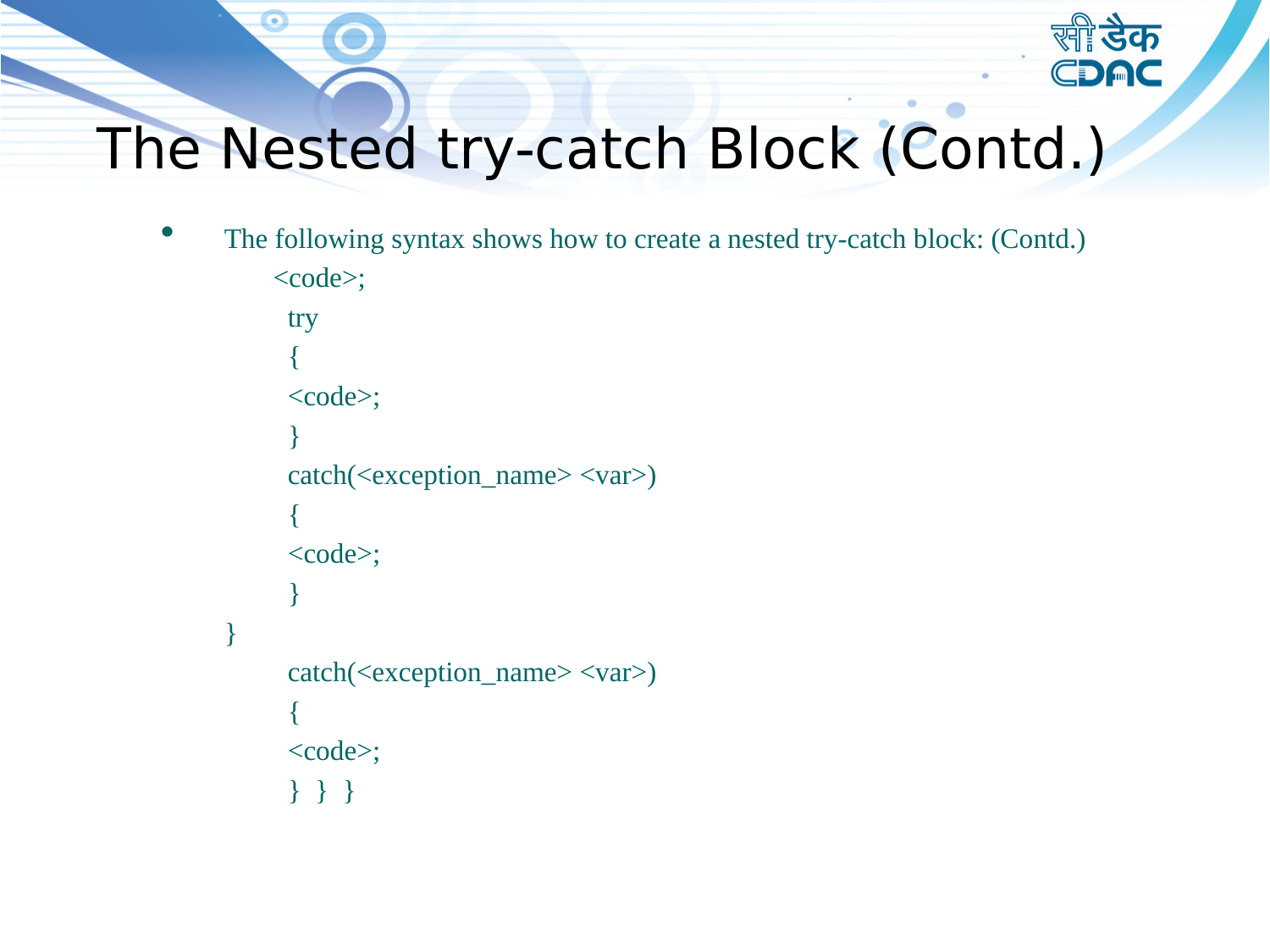

The Nested try-catch Block (Contd.)

The following syntax shows how to create a nested try-catch block: (Contd.)
	       <code>;
	try
	{
	<code>;
	}
	catch(<exception_name> <var>)
	{
	<code>;
	}
}
	catch(<exception_name> <var>)
	{
	<code>;
	}  }  }